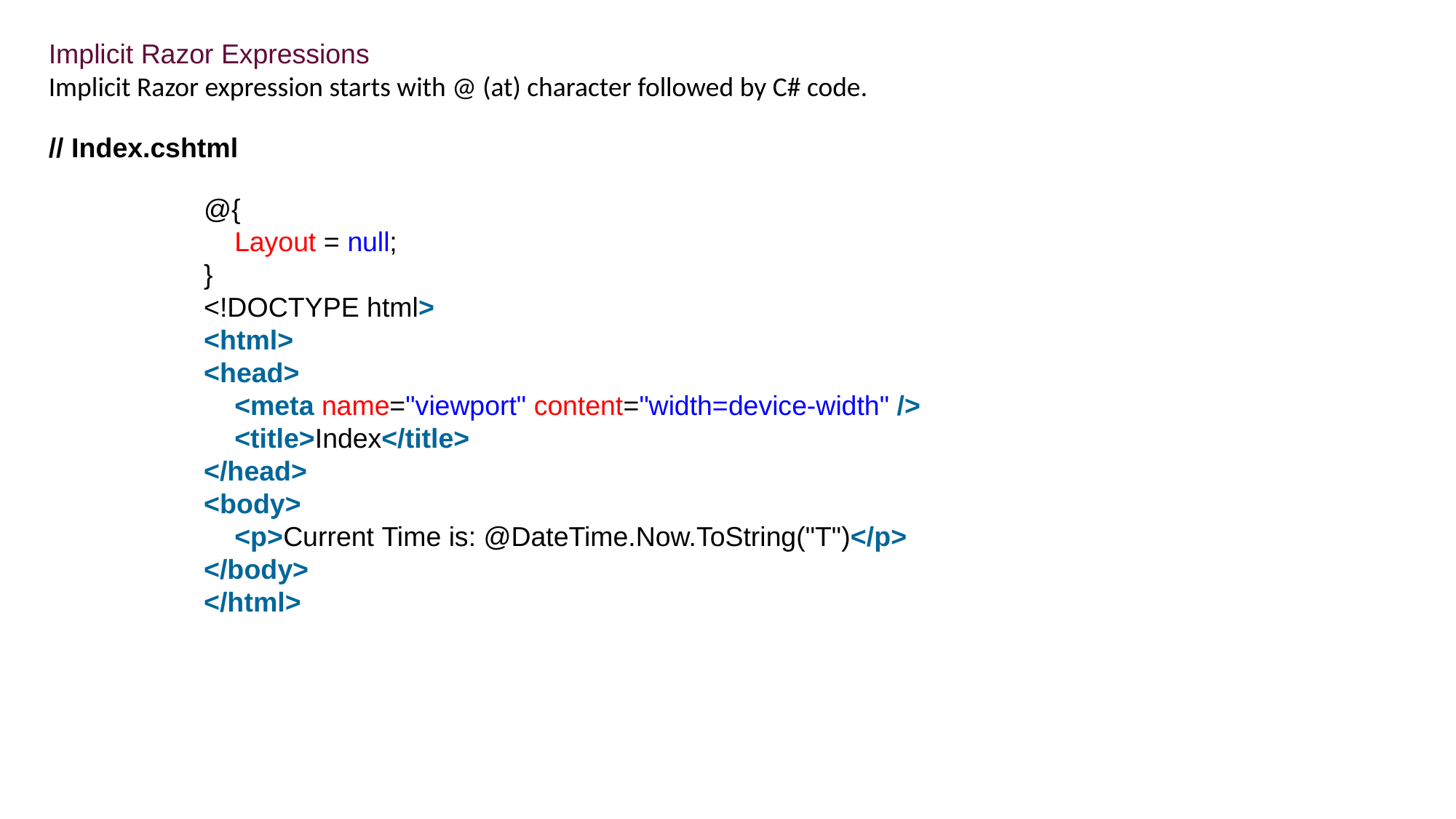

Implicit Razor Expressions
Implicit Razor expression starts with @ (at) character followed by C# code.
// Index.cshtml
@{
    Layout = null;
}
<!DOCTYPE html>
<html>
<head>
    <meta name="viewport" content="width=device-width" />
    <title>Index</title>
</head>
<body>
    <p>Current Time is: @DateTime.Now.ToString("T")</p>
</body>
</html>